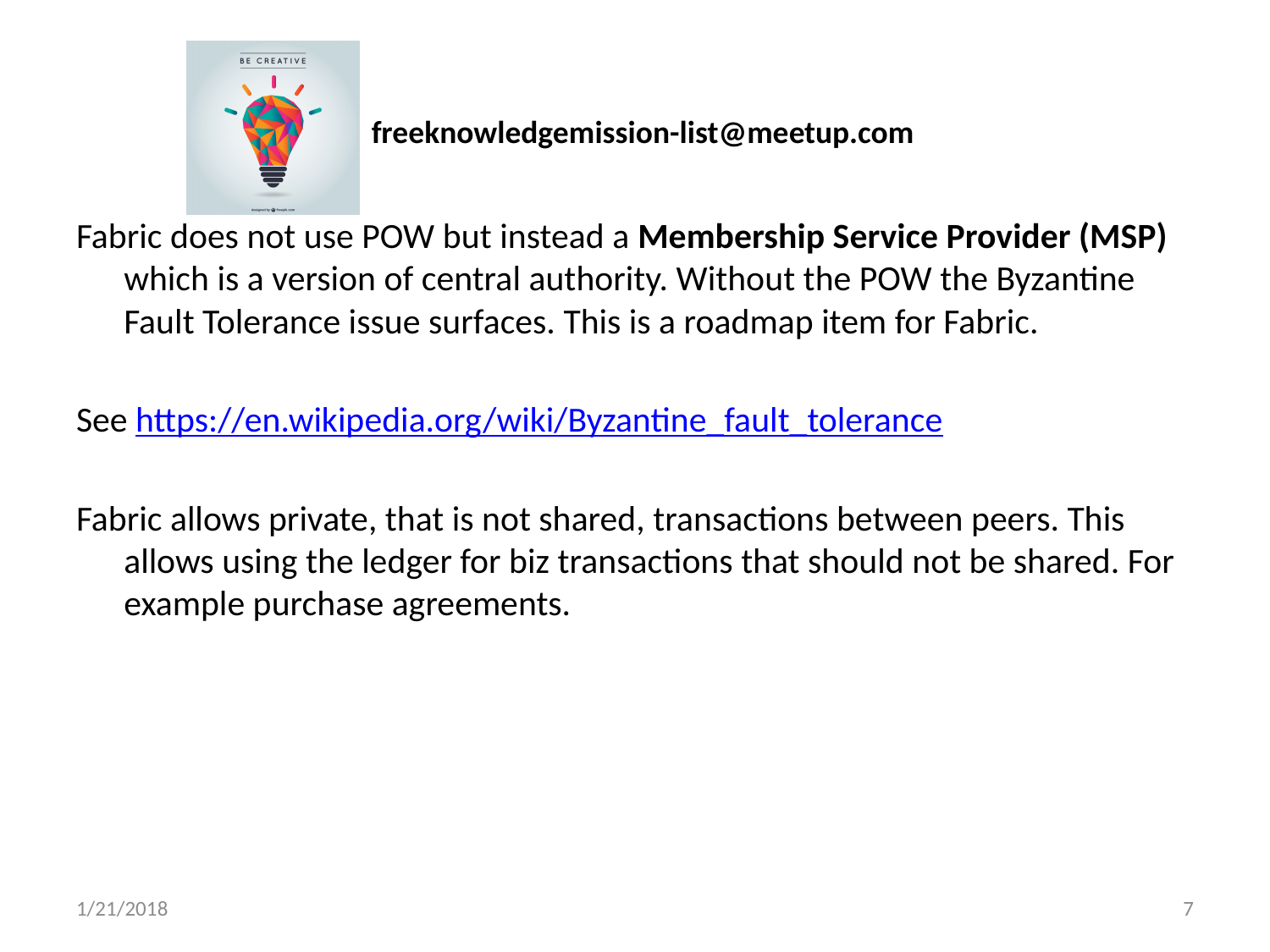

Fabric does not use POW but instead a Membership Service Provider (MSP) which is a version of central authority. Without the POW the Byzantine Fault Tolerance issue surfaces. This is a roadmap item for Fabric.

See https://en.wikipedia.org/wiki/Byzantine_fault_tolerance

Fabric allows private, that is not shared, transactions between peers. This allows using the ledger for biz transactions that should not be shared. For example purchase agreements.

1/21/2018
7